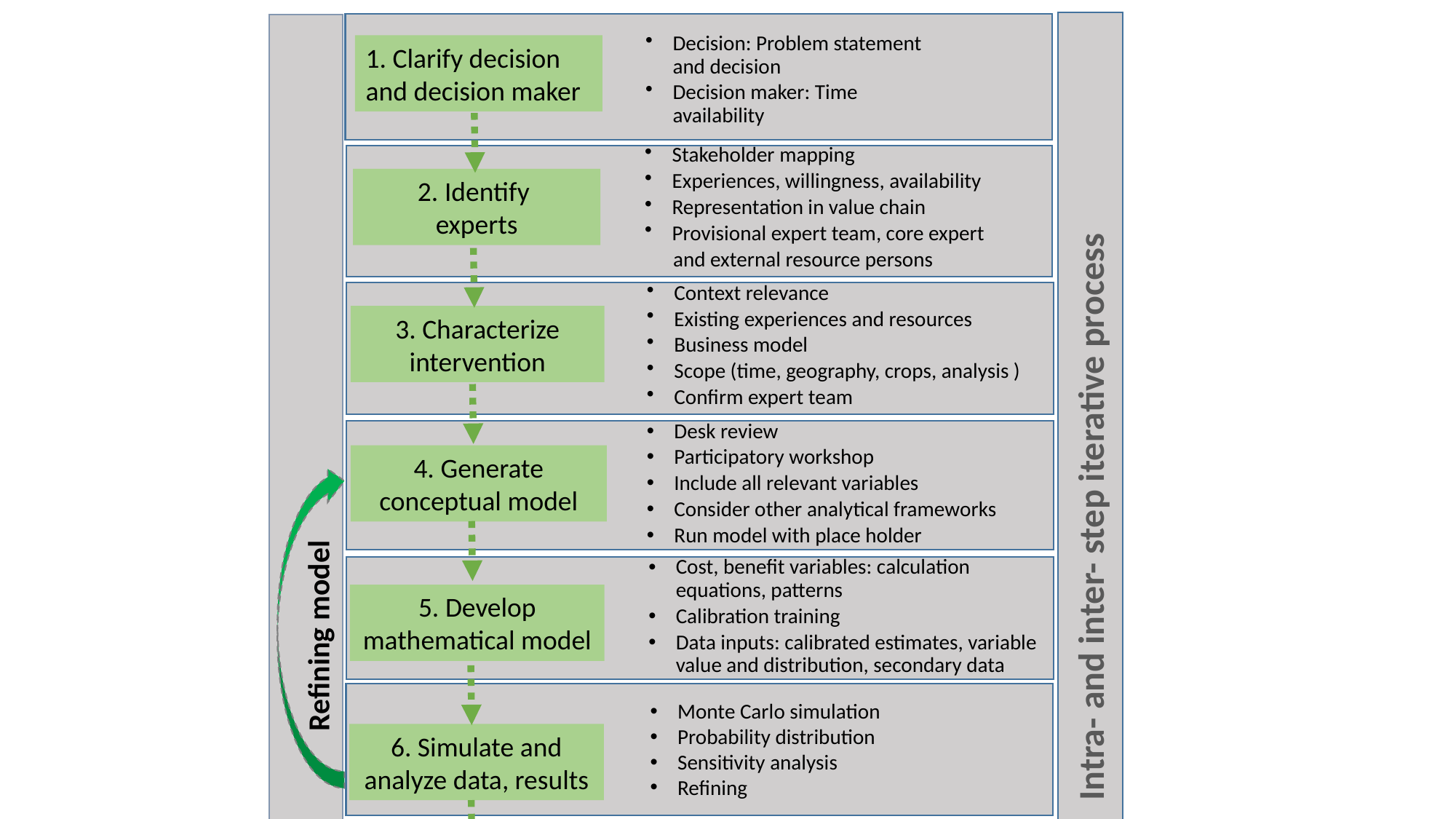

Decision: Problem statement and decision
Decision maker: Time availability

1. Clarify decision and decision maker
Stakeholder mapping
Experiences, willingness, availability
Representation in value chain
Provisional expert team, core expert
      and external resource persons

2. Identify
experts
Context relevance
Existing experiences and resources
Business model
Scope (time, geography, crops, analysis )
Confirm expert team

3. Characterize intervention
Desk review
Participatory workshop
Include all relevant variables
Consider other analytical frameworks
Run model with place holder

4. Generate conceptual model
Intra- and inter- step iterative process
Cost, benefit variables: calculation equations, patterns
Calibration training
Data inputs: calibrated estimates, variable  value and distribution, secondary data

5. Develop mathematical model

Refining model

Monte Carlo simulation
Probability distribution
Sensitivity analysis
Refining

6. Simulate and analyze data, results

7. Reflect method, recommendations
Reflect about the approach
Recommendations for further actions